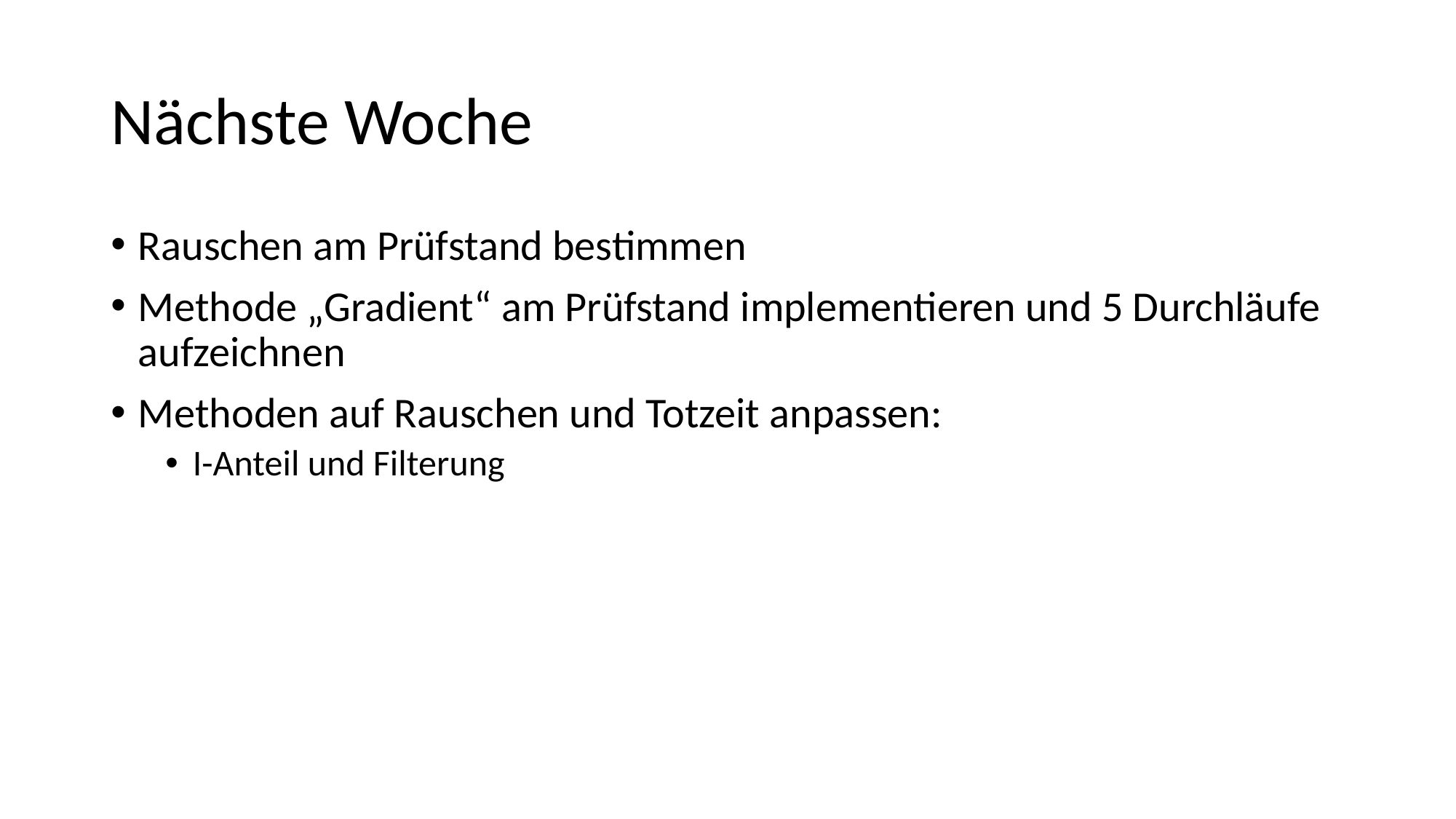

# Nächste Woche
Rauschen am Prüfstand bestimmen
Methode „Gradient“ am Prüfstand implementieren und 5 Durchläufe aufzeichnen
Methoden auf Rauschen und Totzeit anpassen:
I-Anteil und Filterung